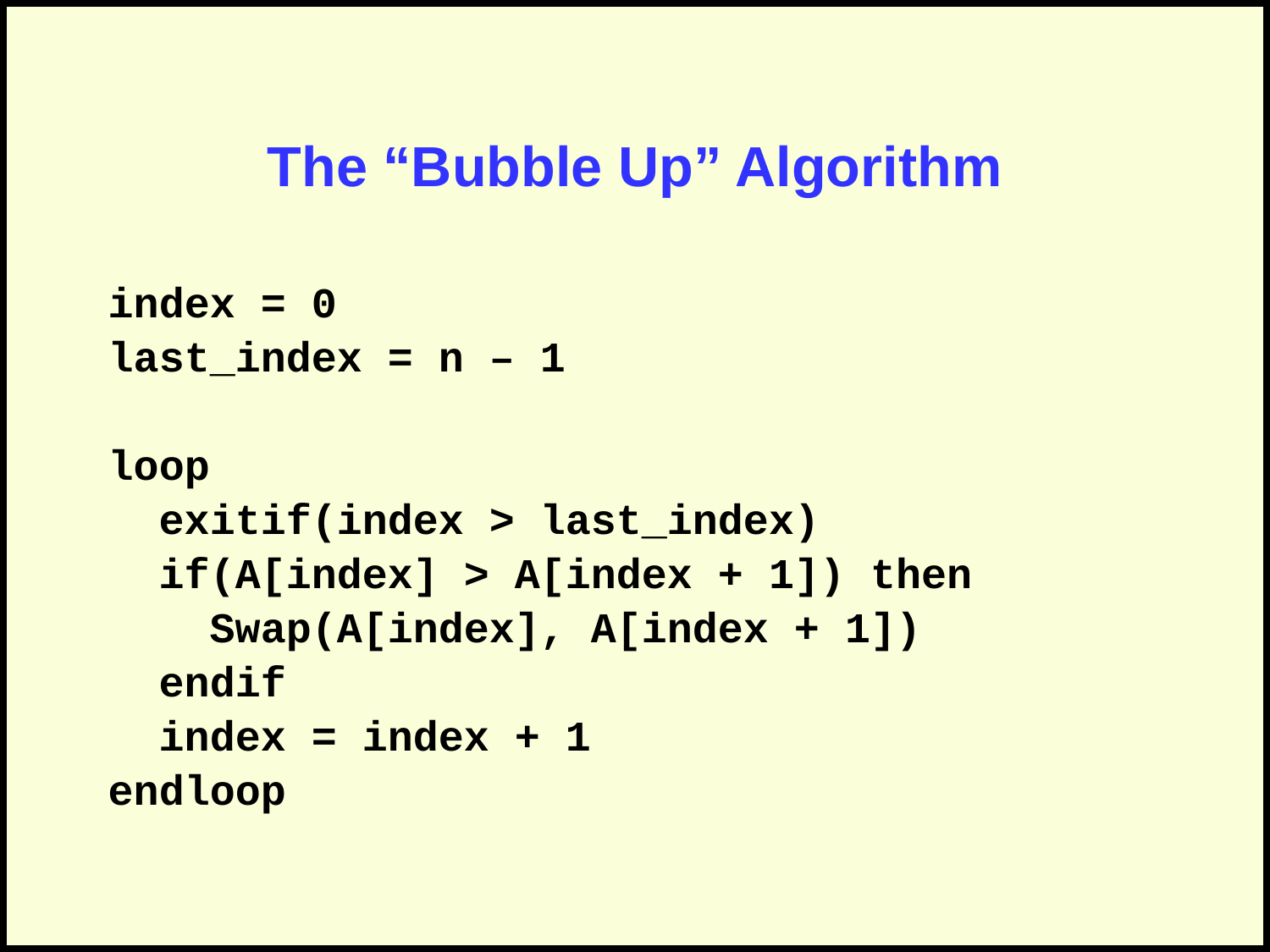

# The “Bubble Up” Algorithm
index = 0
last_index = n – 1

loop
  exitif(index > last_index)
  if(A[index] > A[index + 1]) then
    Swap(A[index], A[index + 1])
  endif
  index = index + 1
endloop